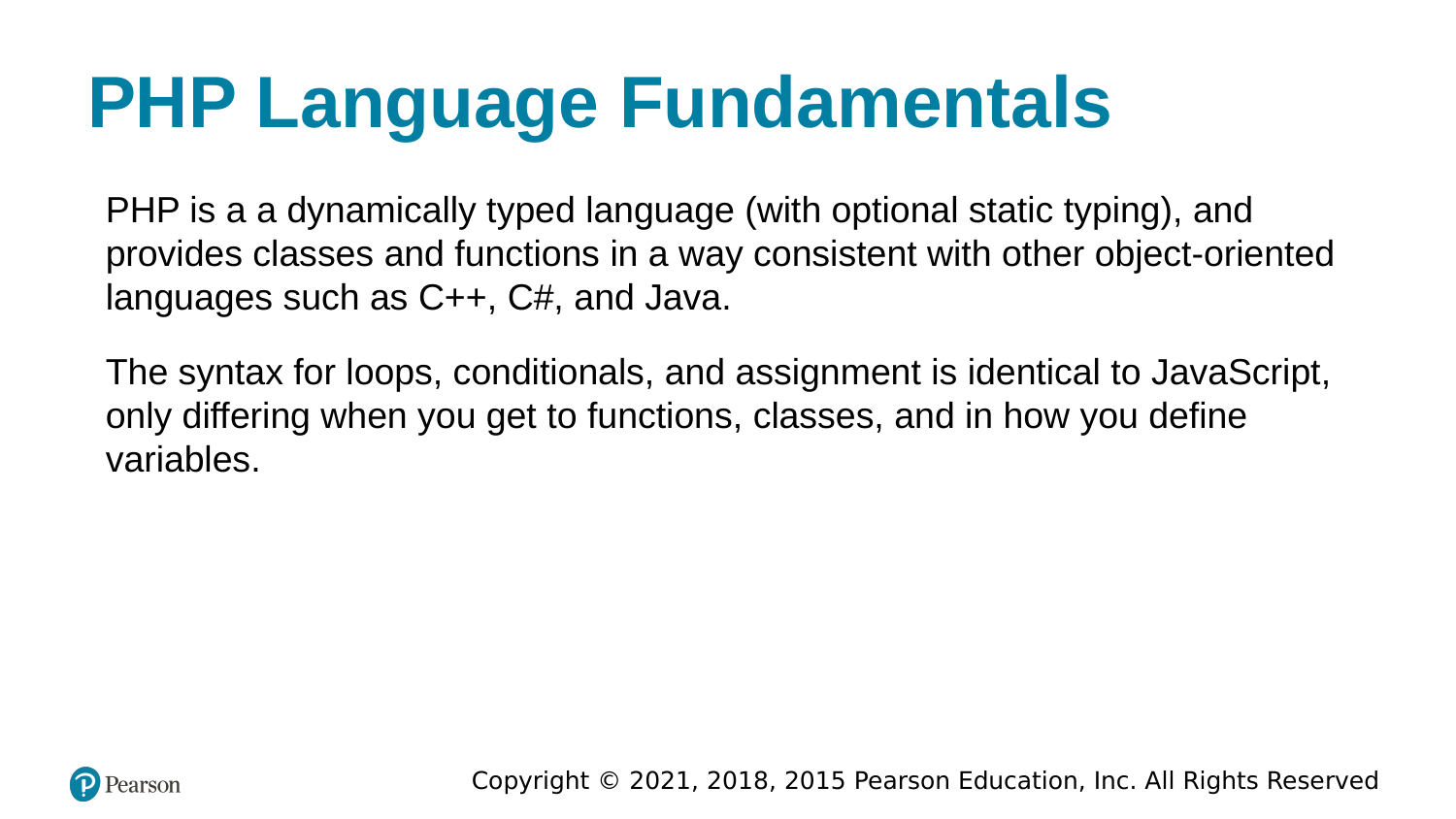

# PHP Language Fundamentals
PHP is a a dynamically typed language (with optional static typing), and provides classes and functions in a way consistent with other object-oriented languages such as C++, C#, and Java.
The syntax for loops, conditionals, and assignment is identical to JavaScript, only differing when you get to functions, classes, and in how you define variables.